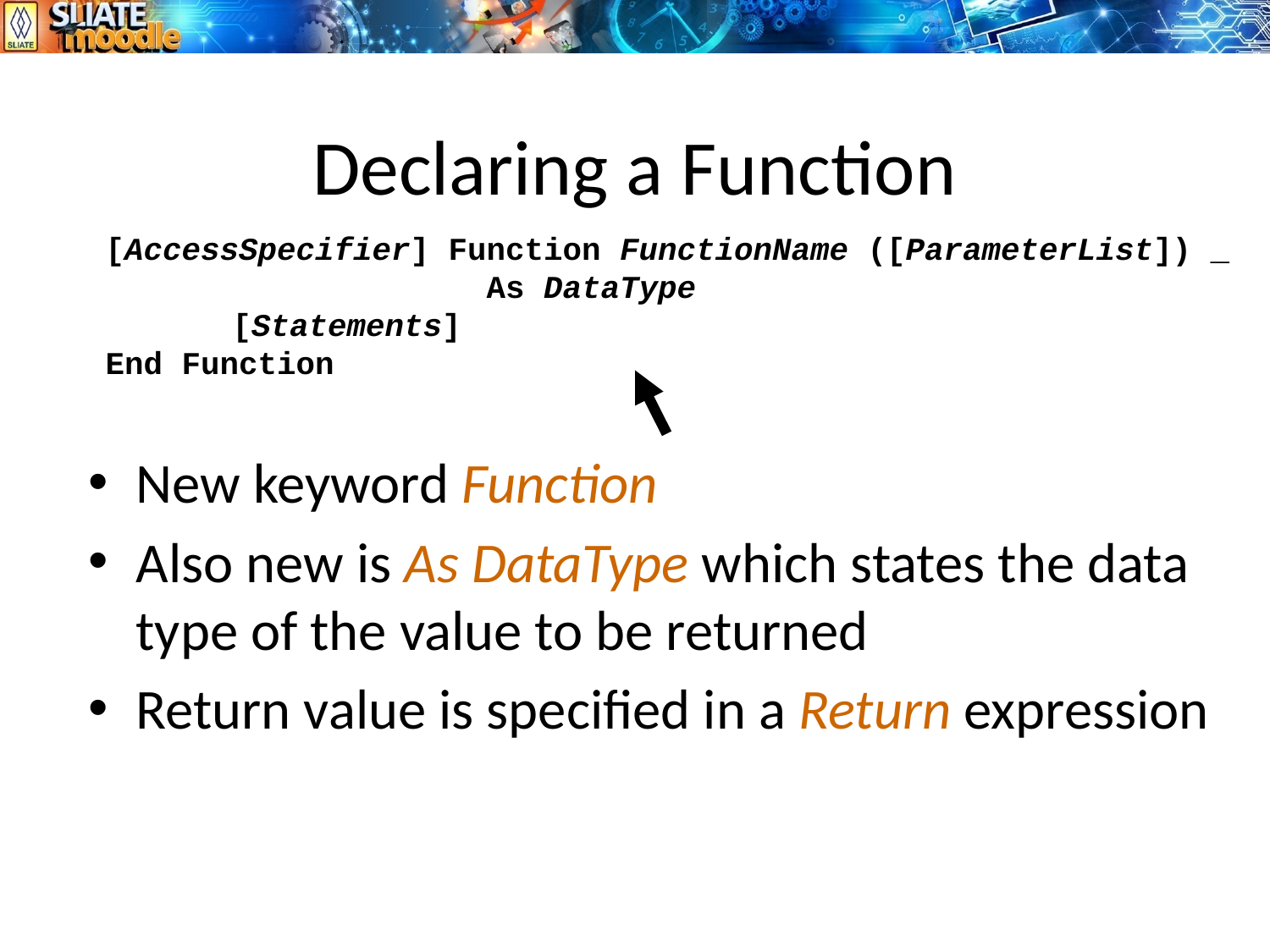

# Declaring a Function
[AccessSpecifier] Function FunctionName ([ParameterList]) _
			As DataType
	[Statements]
End Function

New keyword Function
Also new is As DataType which states the data type of the value to be returned
Return value is specified in a Return expression